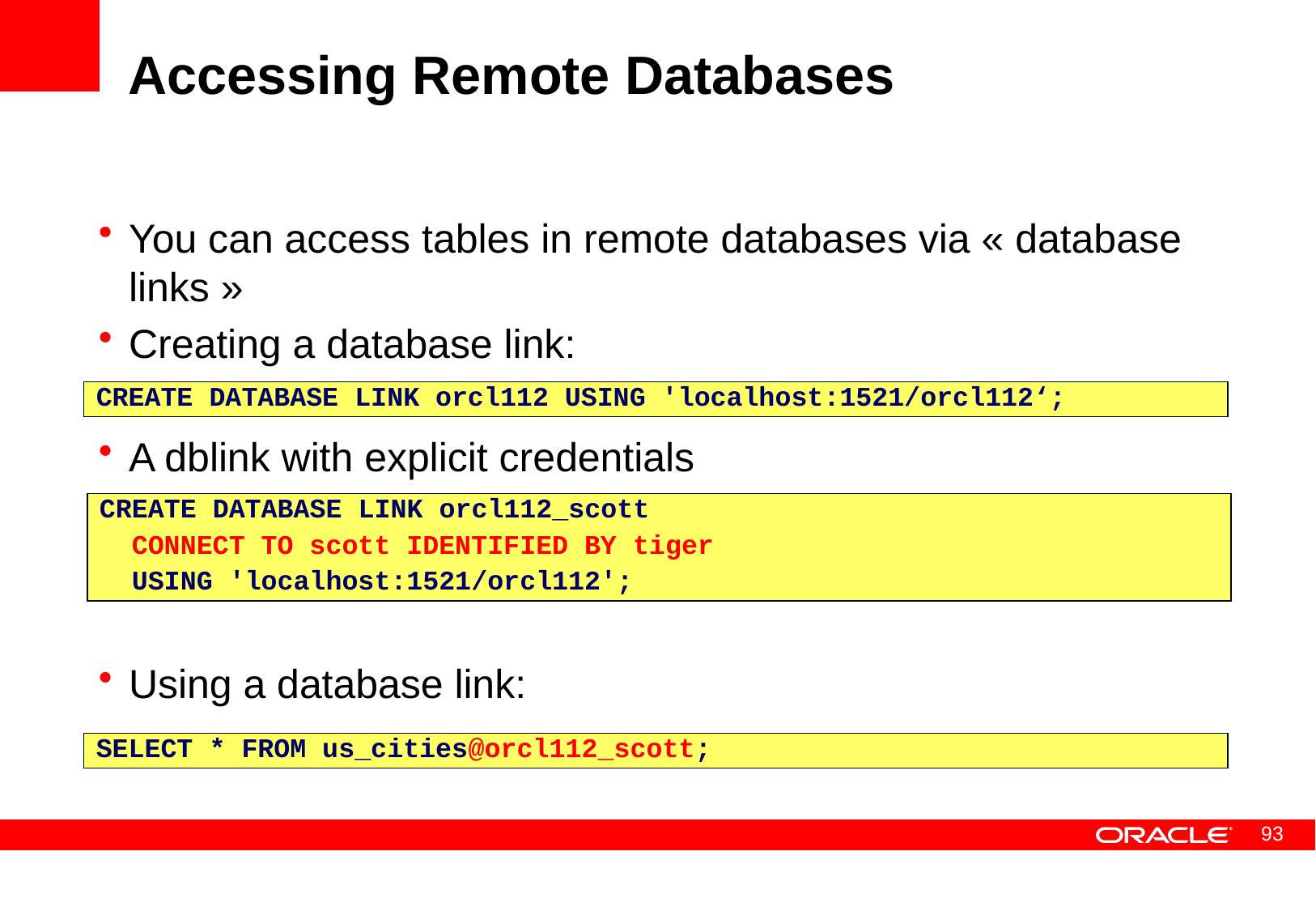

# Accessing Remote Databases
You can access tables in remote databases via « database links »
Creating a database link:

A dblink with explicit credentials

Using a database link:
CREATE DATABASE LINK orcl112 USING 'localhost:1521/orcl112‘;
CREATE DATABASE LINK orcl112_scott
  CONNECT TO scott IDENTIFIED BY tiger
  USING 'localhost:1521/orcl112';
SELECT * FROM us_cities@orcl112_scott;